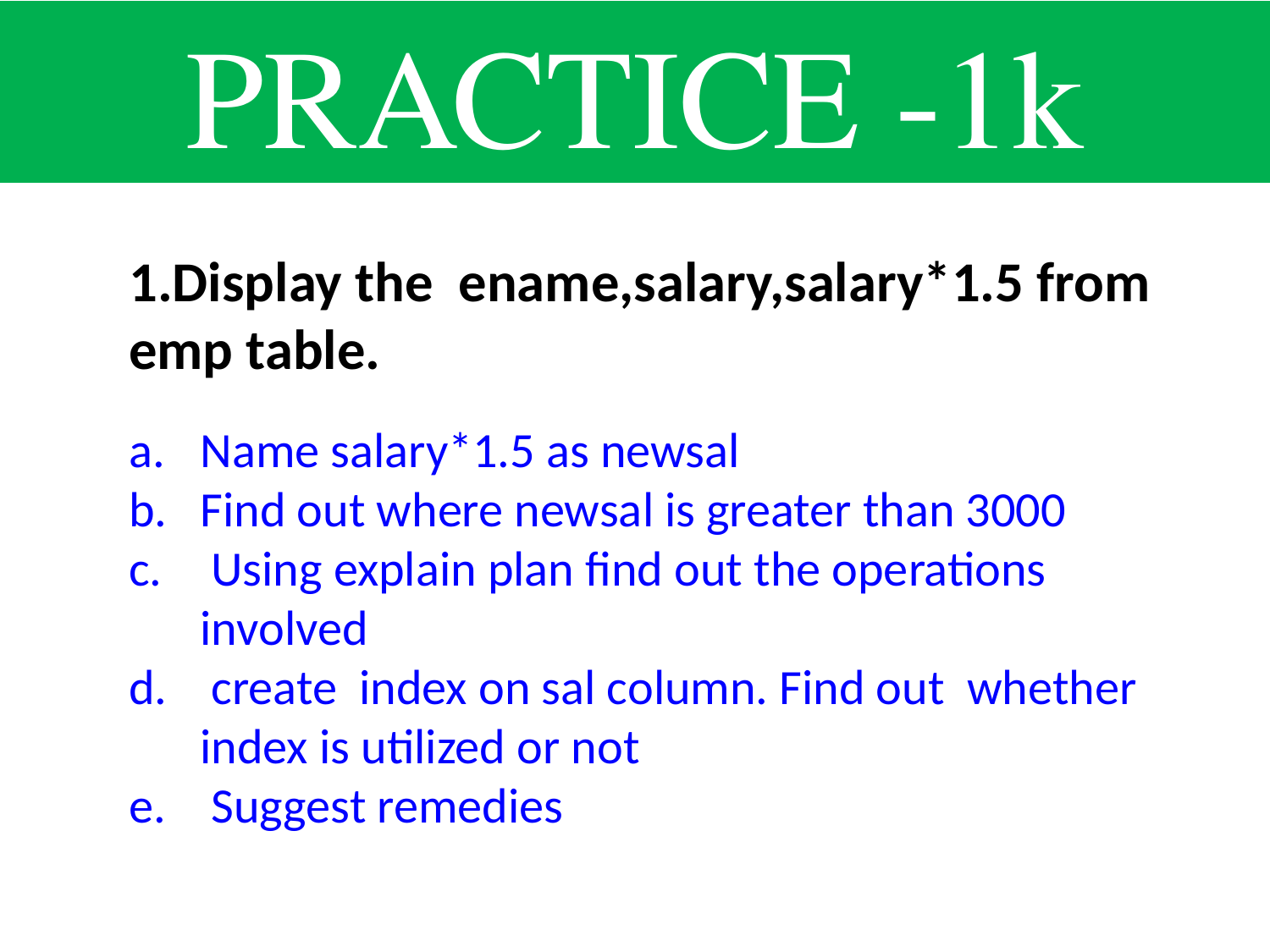

PRACTICE -1k
1.Display the  ename,salary,salary*1.5 from emp table.

Name salary*1.5 as newsal
Find out where newsal is greater than 3000
 Using explain plan find out the operations involved
 create  index on sal column. Find out  whether index is utilized or not
 Suggest remedies